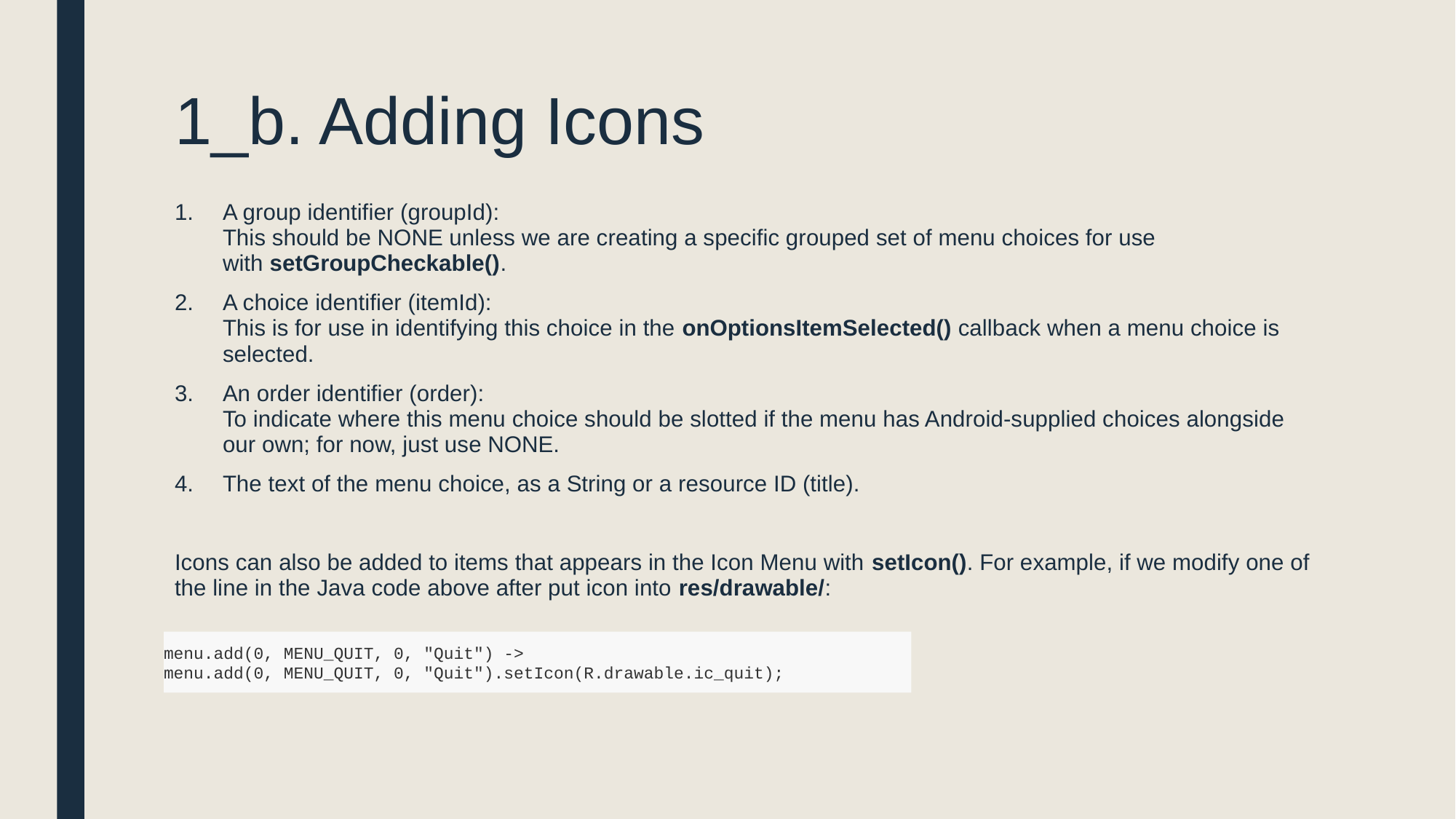

# 1_b. Adding Icons
A group identifier (groupId): 
This should be NONE unless we are creating a specific grouped set of menu choices for use with setGroupCheckable().
A choice identifier (itemId): 
This is for use in identifying this choice in the onOptionsItemSelected() callback when a menu choice is selected.
An order identifier (order): 
To indicate where this menu choice should be slotted if the menu has Android-supplied choices alongside our own; for now, just use NONE.
The text of the menu choice, as a String or a resource ID (title).

Icons can also be added to items that appears in the Icon Menu with setIcon(). For example, if we modify one of the line in the Java code above after put icon into res/drawable/:
menu.add(0, MENU_QUIT, 0, "Quit") ->
menu.add(0, MENU_QUIT, 0, "Quit").setIcon(R.drawable.ic_quit);